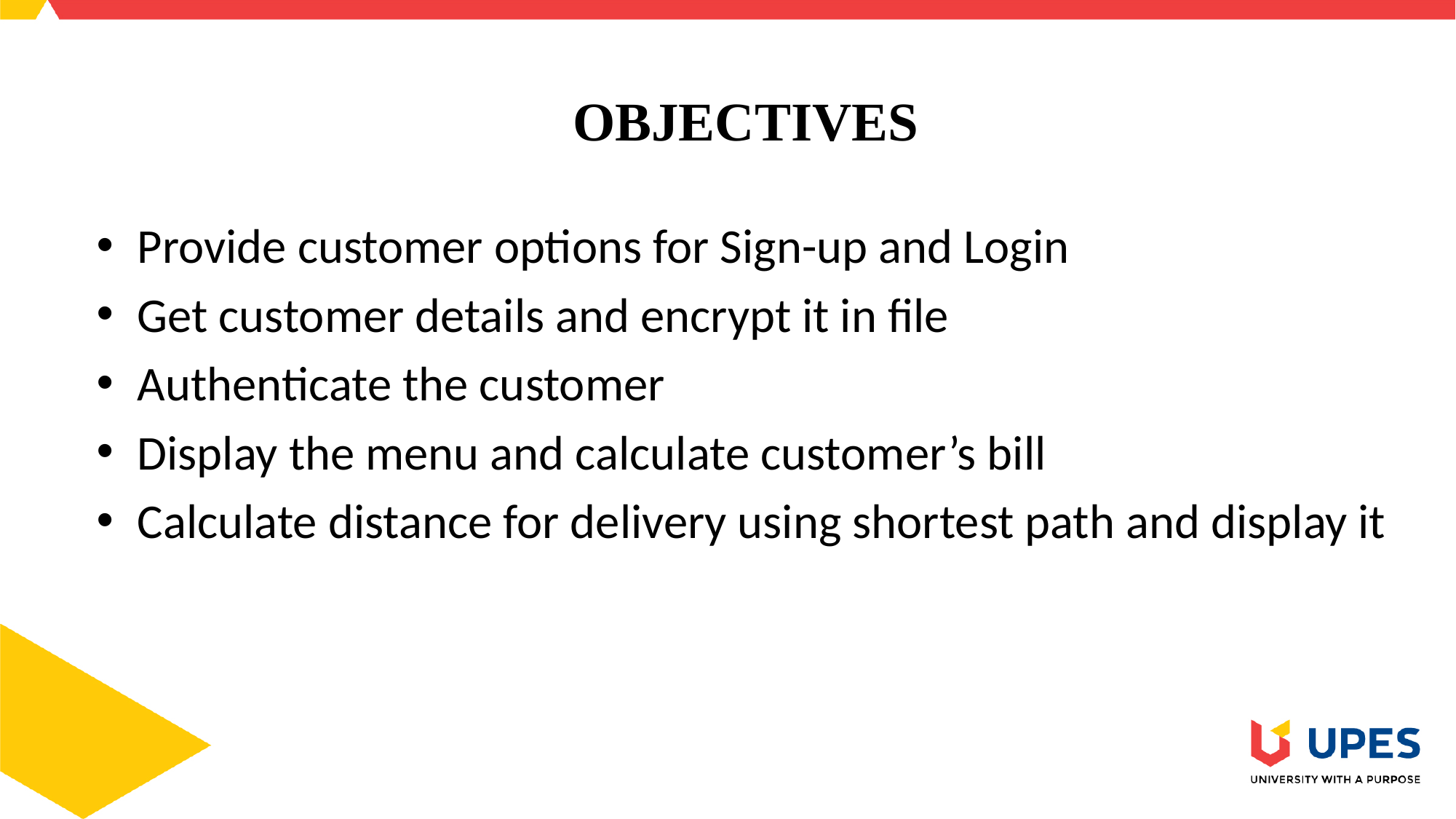

# OBJECTIVES
Provide customer options for Sign-up and Login
Get customer details and encrypt it in file
Authenticate the customer
Display the menu and calculate customer’s bill
Calculate distance for delivery using shortest path and display it